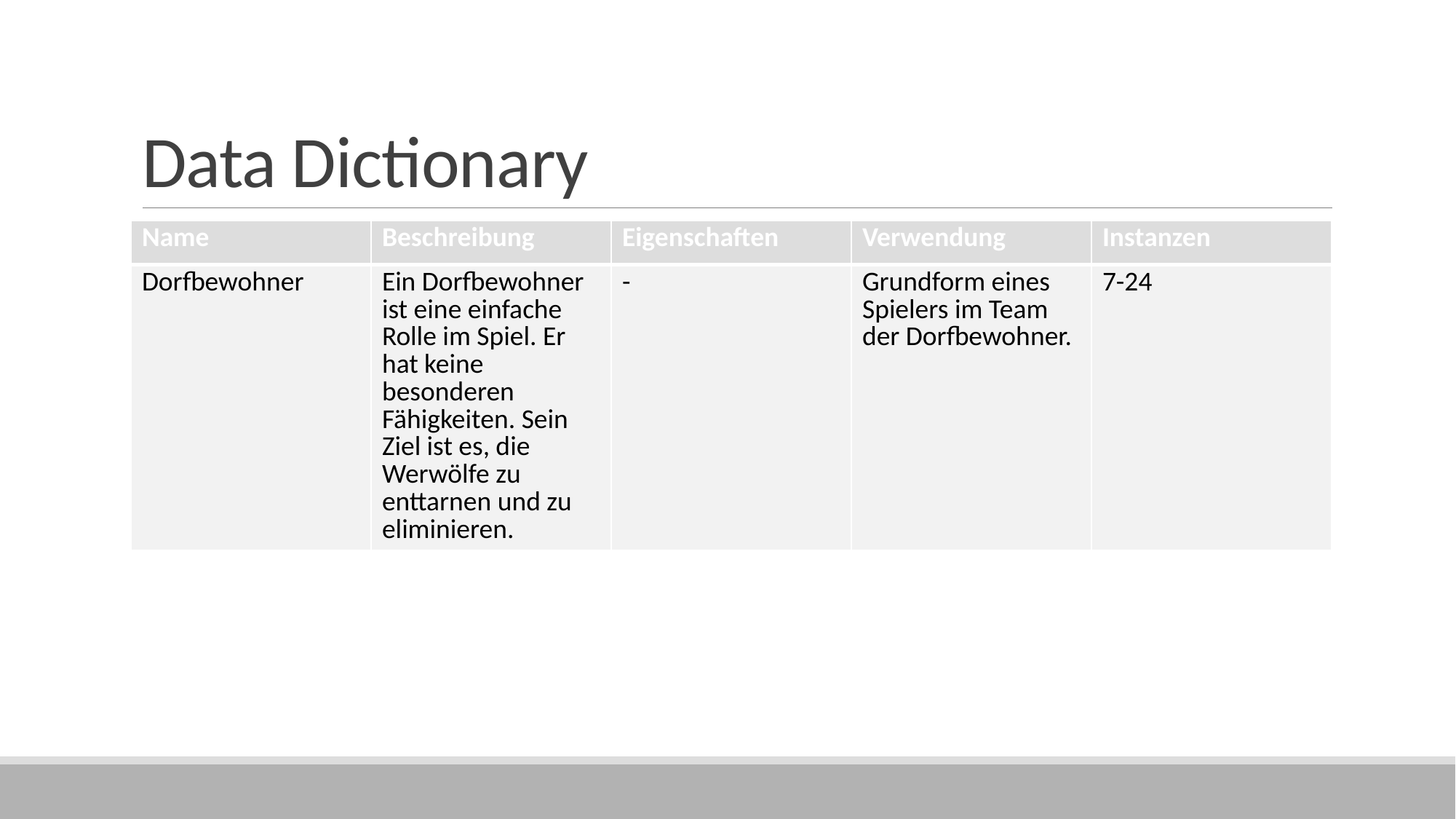

# Data Dictionary
| Name | Beschreibung | Eigenschaften | Verwendung | Instanzen |
| --- | --- | --- | --- | --- |
| Dorfbewohner | Ein Dorfbewohner ist eine einfache Rolle im Spiel. Er hat keine besonderen Fähigkeiten. Sein Ziel ist es, die Werwölfe zu enttarnen und zu eliminieren. | - | Grundform eines Spielers im Team der Dorfbewohner. | 7-24 |